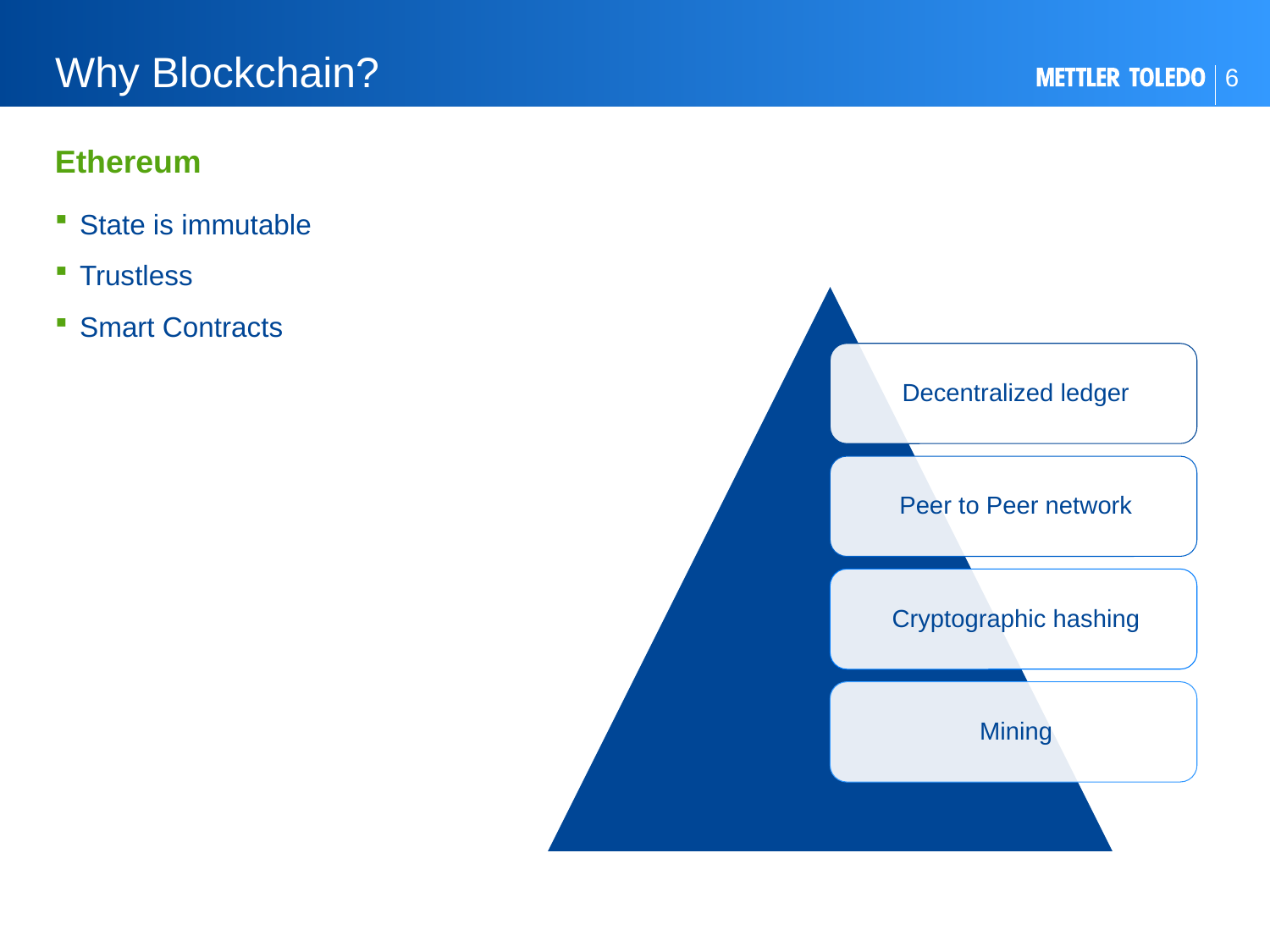

# Why Blockchain?
6
Ethereum
State is immutable
Trustless
Smart Contracts

Decentralized ledger
Peer to Peer network
Cryptographic hashing
Mining